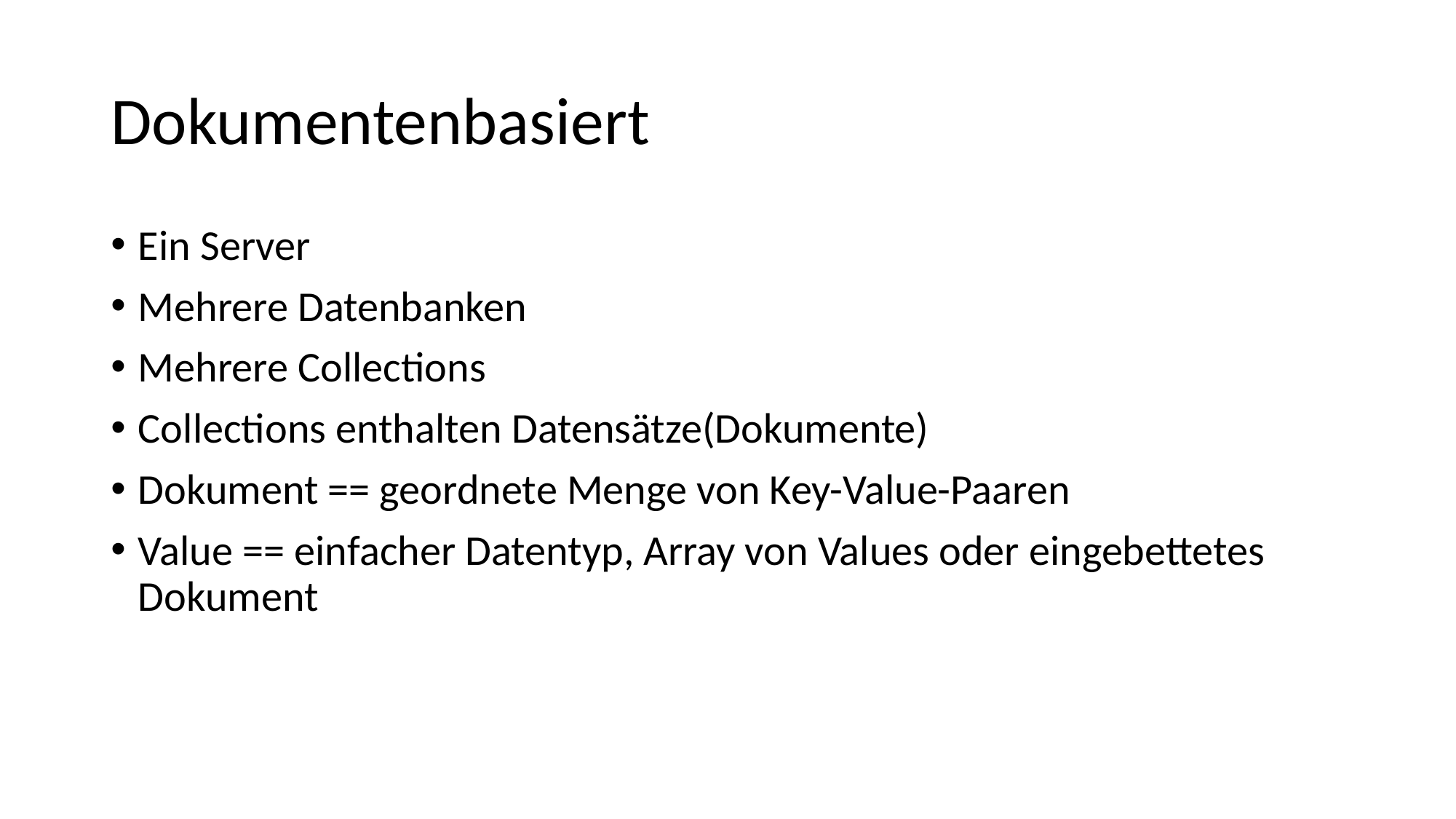

# Dokumentenbasiert
Ein Server
Mehrere Datenbanken
Mehrere Collections
Collections enthalten Datensätze(Dokumente)
Dokument == geordnete Menge von Key-Value-Paaren
Value == einfacher Datentyp, Array von Values oder eingebettetes Dokument